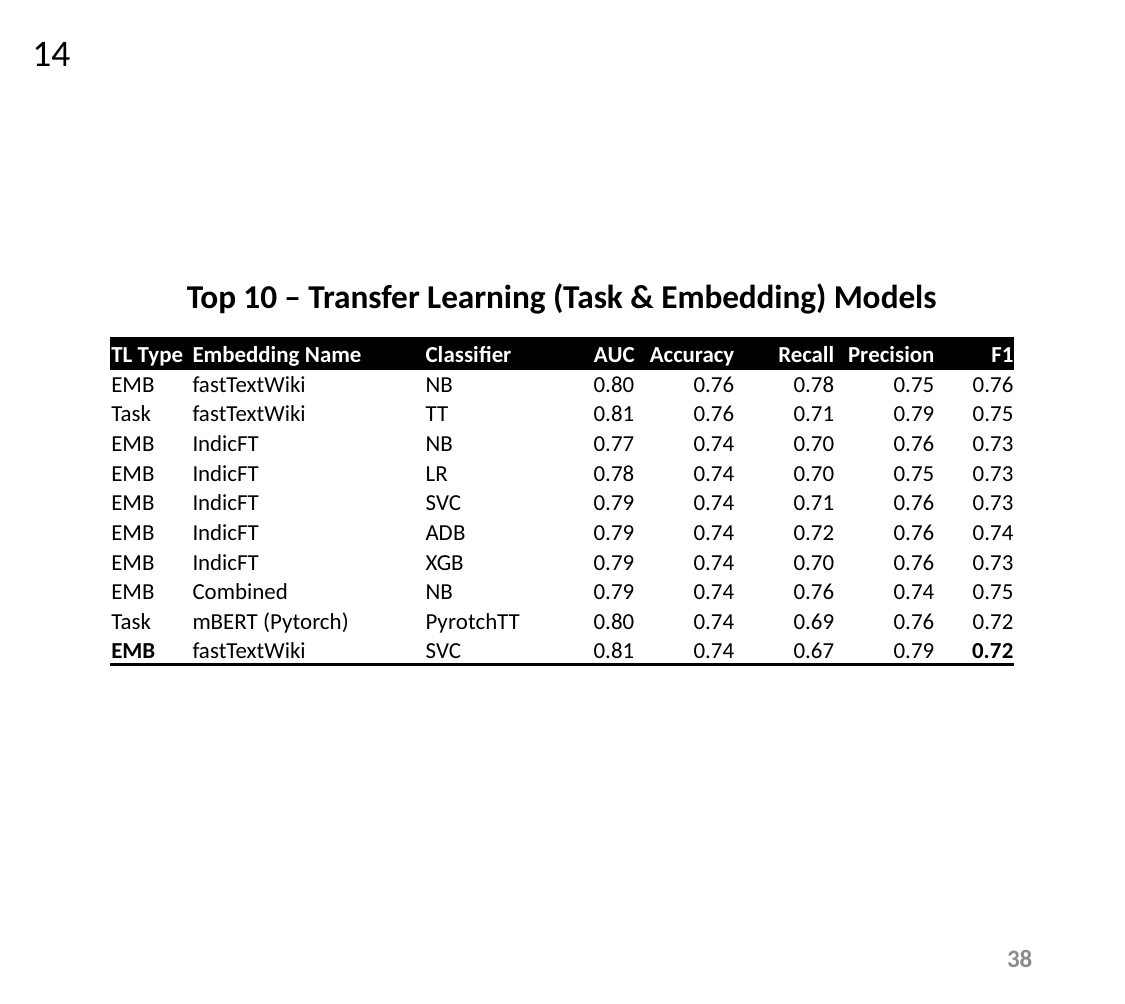

14
Top 10 – Transfer Learning (Task & Embedding) Models
| TL Type | Embedding Name | Classifier | AUC | Accuracy | Recall | Precision | F1 |
| --- | --- | --- | --- | --- | --- | --- | --- |
| EMB | fastTextWiki | NB | 0.80 | 0.76 | 0.78 | 0.75 | 0.76 |
| Task | fastTextWiki | TT | 0.81 | 0.76 | 0.71 | 0.79 | 0.75 |
| EMB | IndicFT | NB | 0.77 | 0.74 | 0.70 | 0.76 | 0.73 |
| EMB | IndicFT | LR | 0.78 | 0.74 | 0.70 | 0.75 | 0.73 |
| EMB | IndicFT | SVC | 0.79 | 0.74 | 0.71 | 0.76 | 0.73 |
| EMB | IndicFT | ADB | 0.79 | 0.74 | 0.72 | 0.76 | 0.74 |
| EMB | IndicFT | XGB | 0.79 | 0.74 | 0.70 | 0.76 | 0.73 |
| EMB | Combined | NB | 0.79 | 0.74 | 0.76 | 0.74 | 0.75 |
| Task | mBERT (Pytorch) | PyrotchTT | 0.80 | 0.74 | 0.69 | 0.76 | 0.72 |
| EMB | fastTextWiki | SVC | 0.81 | 0.74 | 0.67 | 0.79 | 0.72 |
38